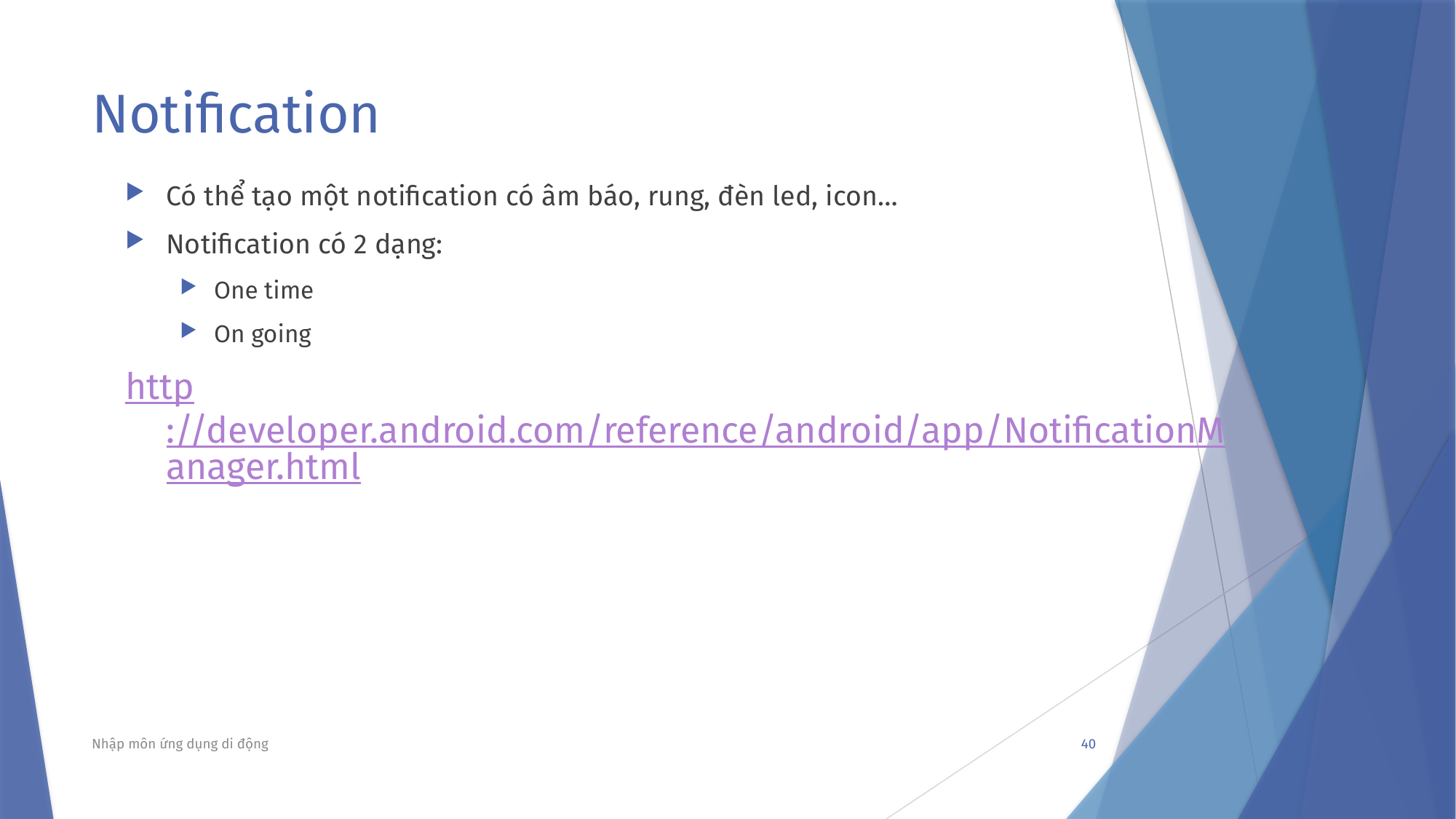

# Notification
Có thể tạo một notification có âm báo, rung, đèn led, icon…
Notification có 2 dạng:
One time
On going
http://developer.android.com/reference/android/app/NotificationManager.html
Nhập môn ứng dụng di động
40